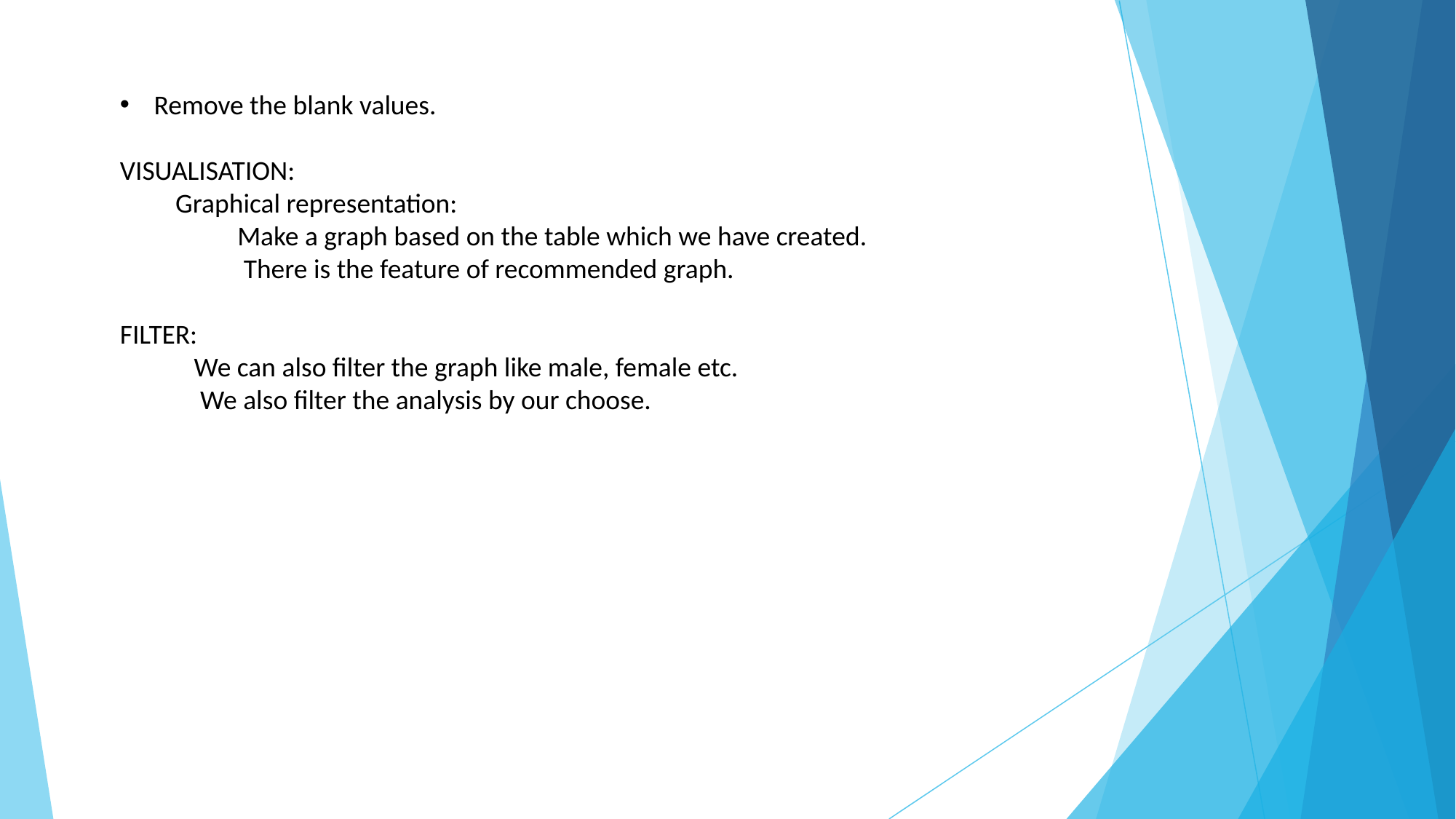

Remove the blank values.

VISUALISATION:
         Graphical representation:
                   Make a graph based on the table which we have created.
                    There is the feature of recommended graph.

FILTER:
            We can also filter the graph like male, female etc.
             We also filter the analysis by our choose.